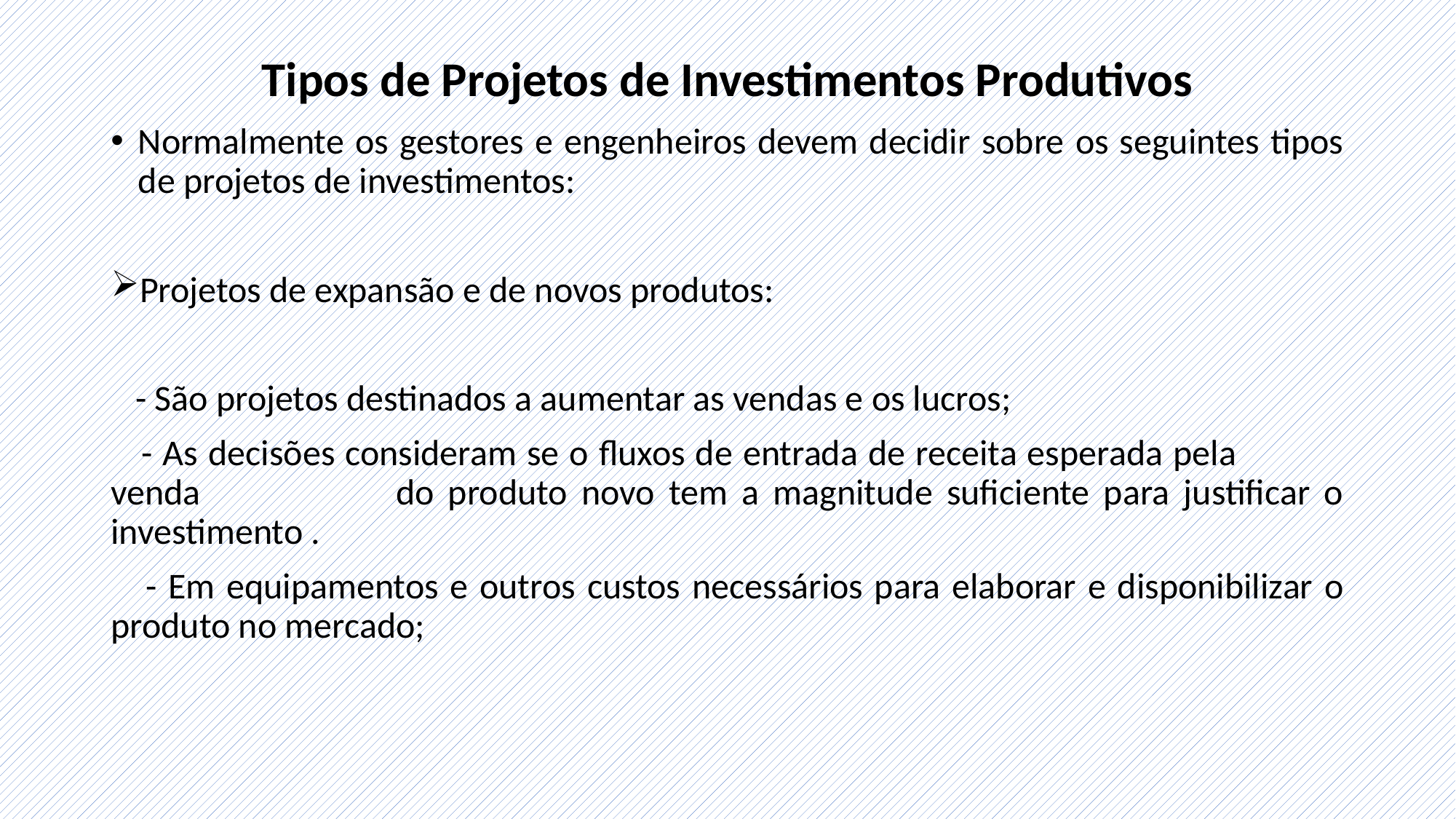

# Tipos de Projetos de Investimentos Produtivos
Normalmente os gestores e engenheiros devem decidir sobre os seguintes tipos de projetos de investimentos:

Projetos de expansão e de novos produtos:

   - São projetos destinados a aumentar as vendas e os lucros;
   - As decisões consideram se o fluxos de entrada de receita esperada pela 	venda              do produto novo tem a magnitude suficiente para justificar o investimento .
   - Em equipamentos e outros custos necessários para elaborar e disponibilizar o produto no mercado;